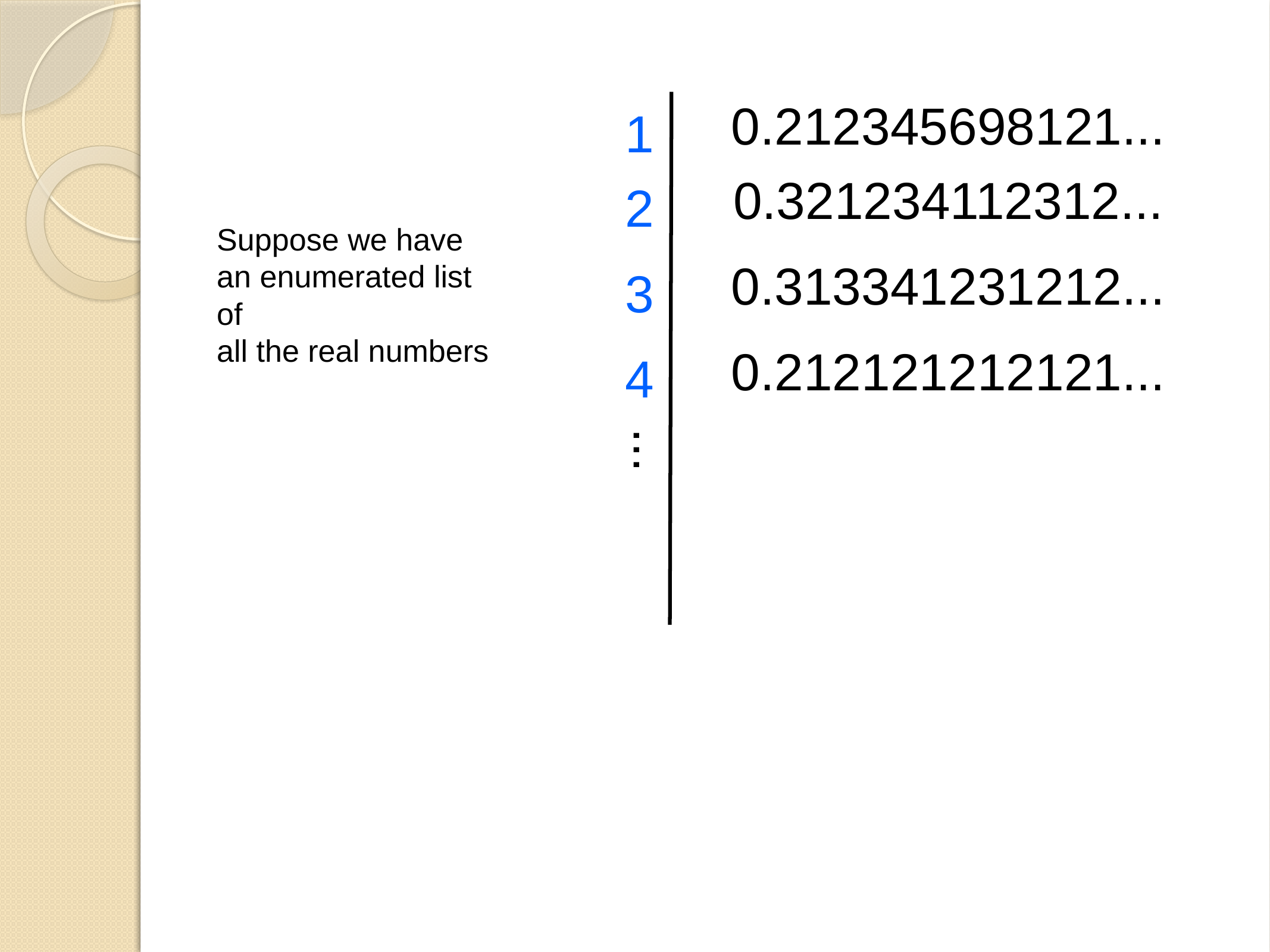

0.212345698121...
1

0.321234112312...
2
Suppose we have an enumerated list of
all the real numbers
0.313341231212...
3
0.212121212121...
4
...